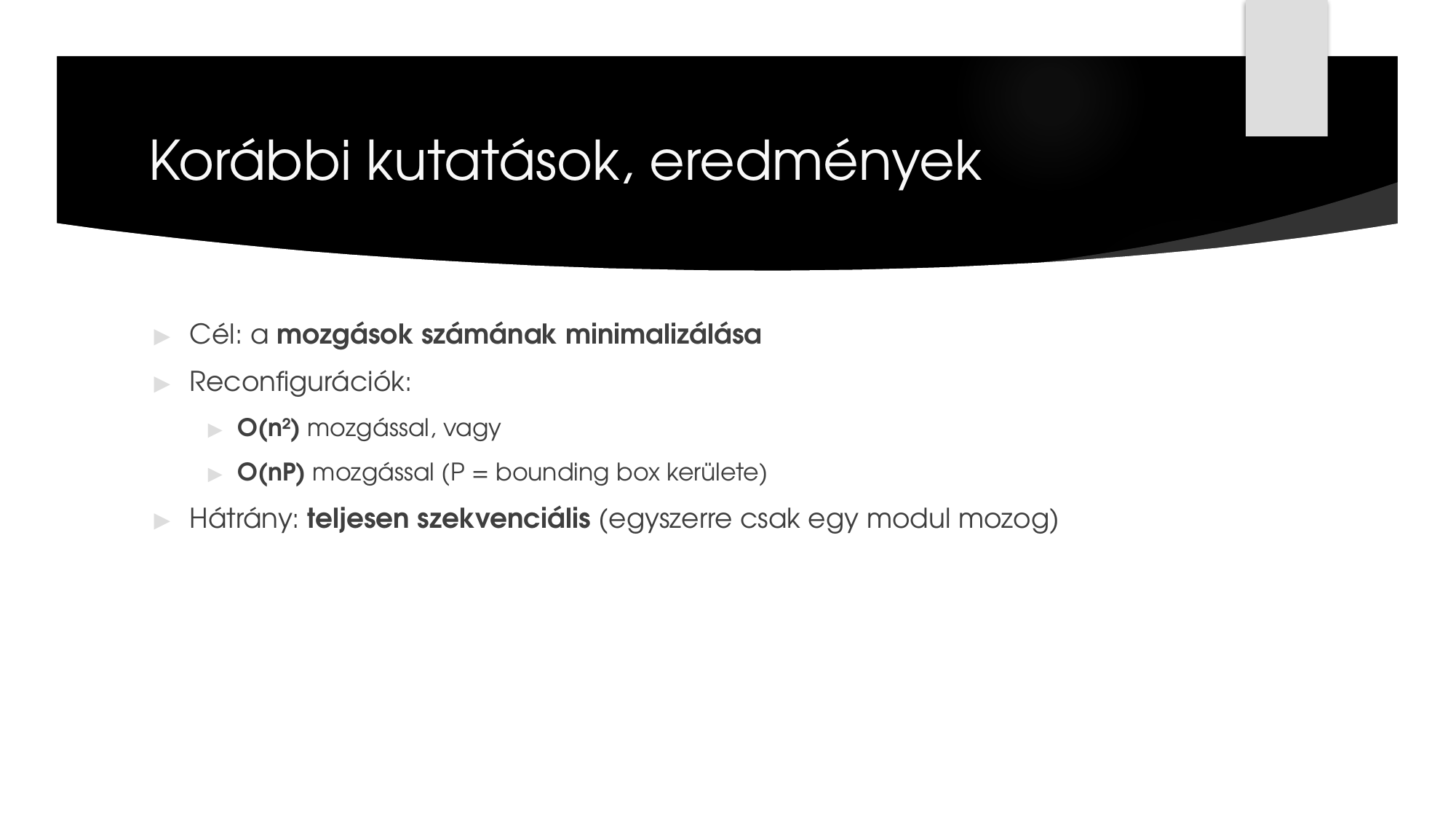

# Korábbi kutatások, eredmények
Cél: a mozgások számának minimalizálása
Reconfigurációk:
O(n²) mozgással, vagy
O(nP) mozgással (P = bounding box kerülete)
Hátrány: teljesen szekvenciális (egyszerre csak egy modul mozog)